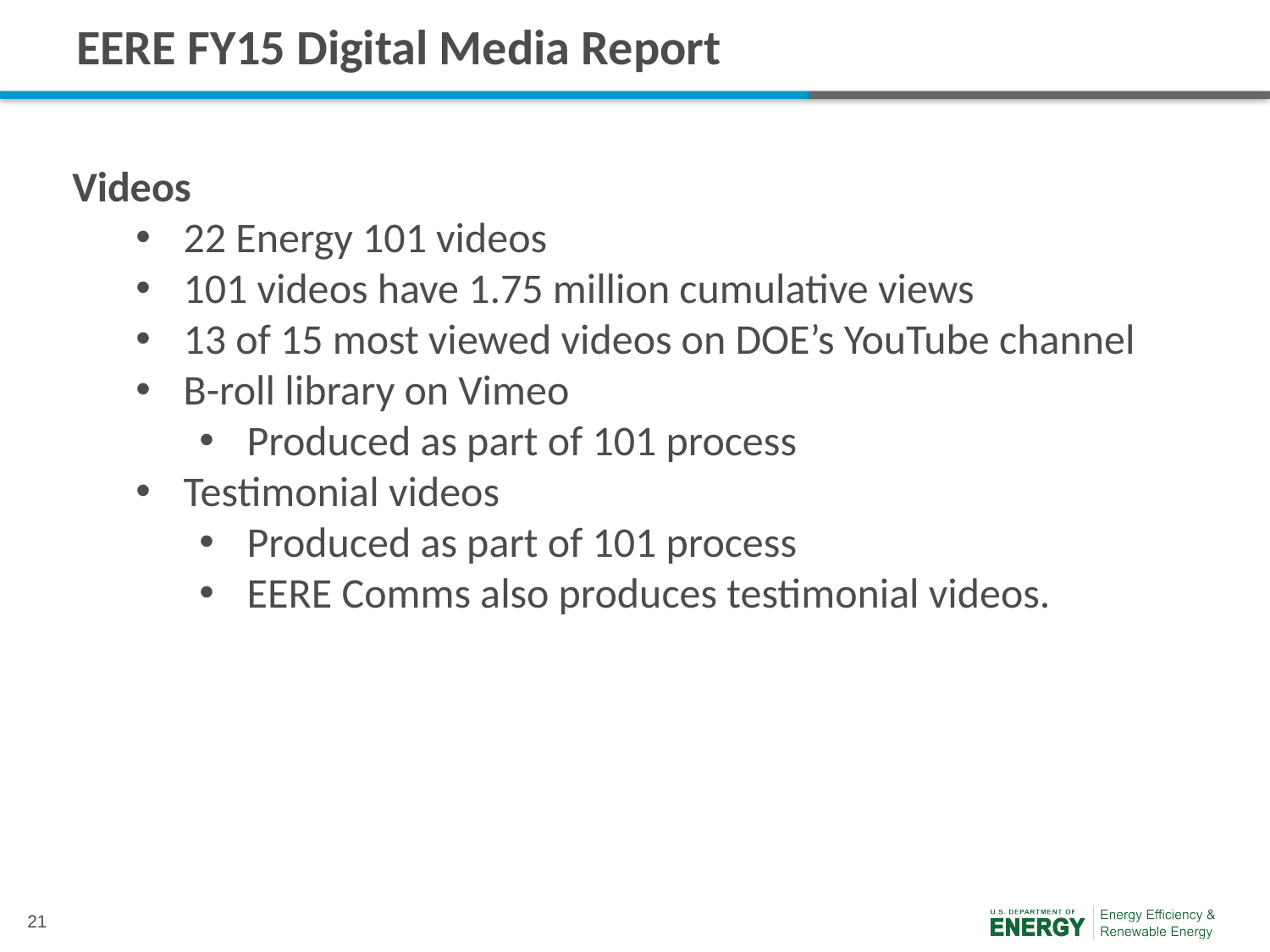

# EERE FY15 Digital Media Report
Videos
22 Energy 101 videos
101 videos have 1.75 million cumulative views
13 of 15 most viewed videos on DOE’s YouTube channel
B-roll library on Vimeo
Produced as part of 101 process
Testimonial videos
Produced as part of 101 process
EERE Comms also produces testimonial videos.